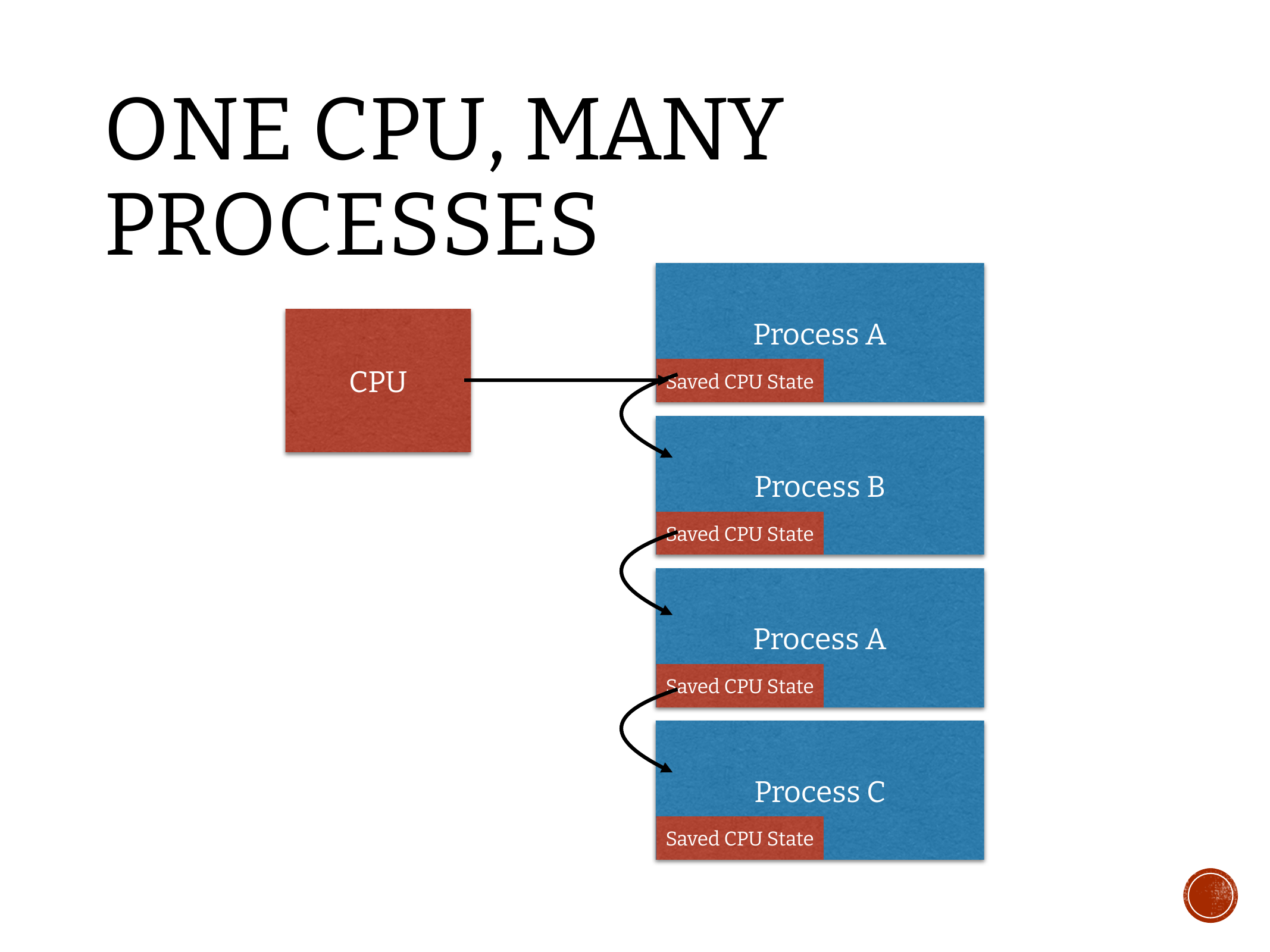

# One CPU, Many Processes
Process A
CPU

Saved CPU State

Process B
Saved CPU State

Process A
Saved CPU State

Process C
Saved CPU State